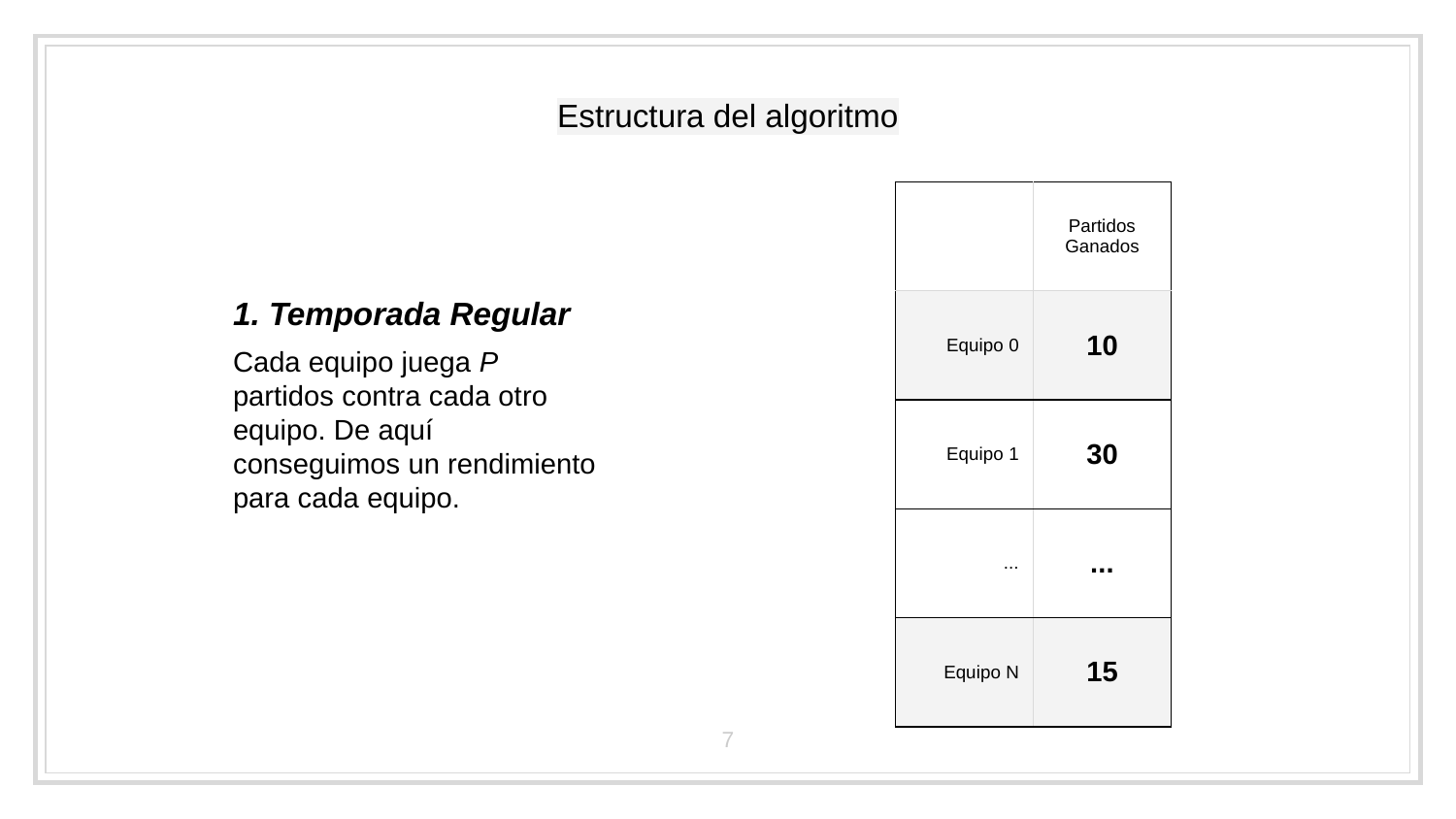

# Estructura del algoritmo
|  | Partidos Ganados |
| --- | --- |
| Equipo 0 | 10 |
| Equipo 1 | 30 |
| ... | ... |
| Equipo N | 15 |
1. Temporada Regular
Cada equipo juega P partidos contra cada otro equipo. De aquí conseguimos un rendimiento para cada equipo.
7